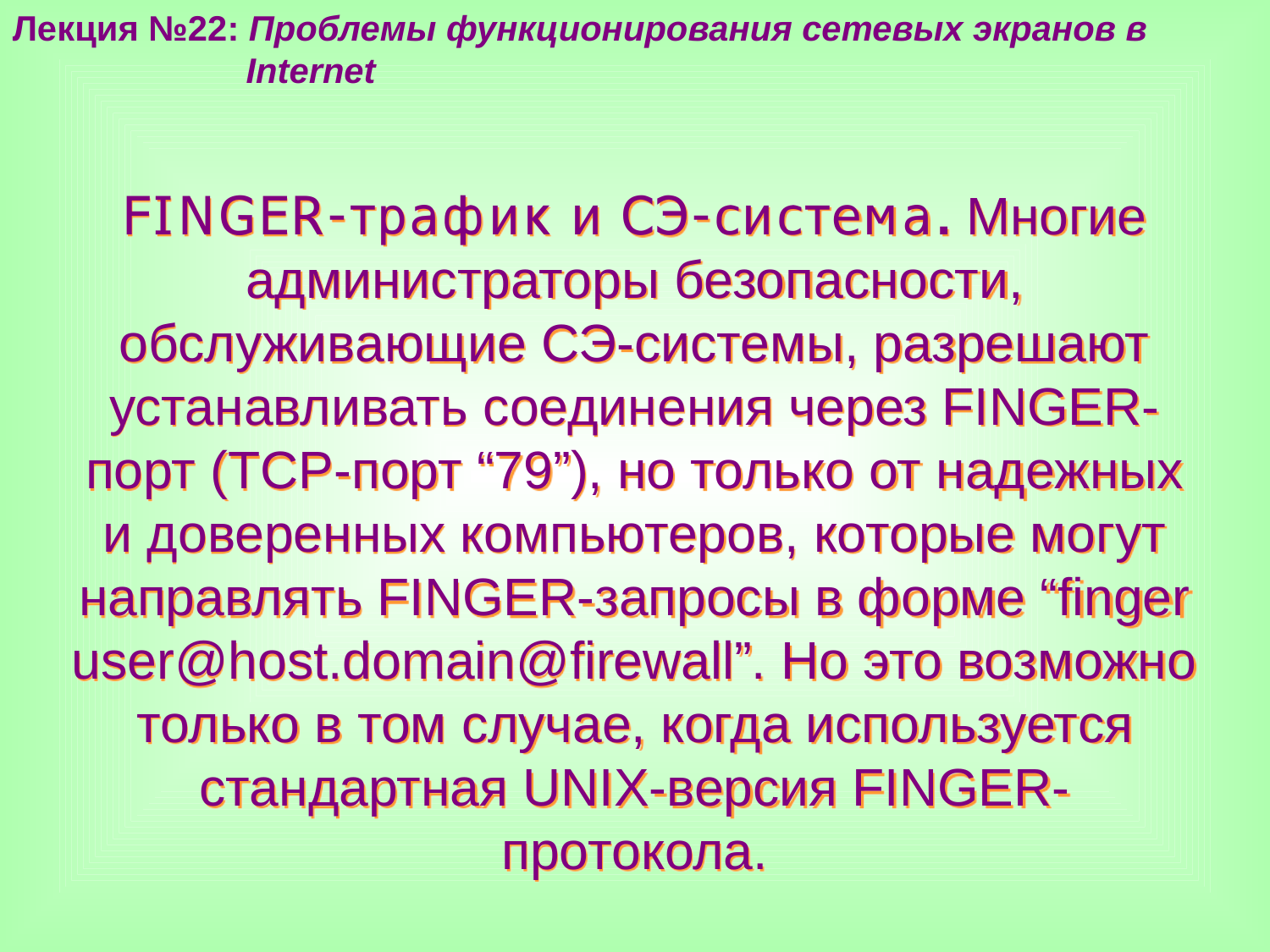

Лекция №22: Проблемы функционирования сетевых экранов в
                        Internet
FINGER-трафик и СЭ-система. Многие администраторы безопасности, обслуживающие СЭ-системы, разрешают устанавливать соединения через FINGER-порт (ТСР-порт “79”), но только от надежных и доверенных компьютеров, которые могут направлять FINGER-запросы в форме “finger user@host.domain@firewall”. Но это возможно только в том случае, когда используется стандартная UNIX-версия FINGER-протокола.